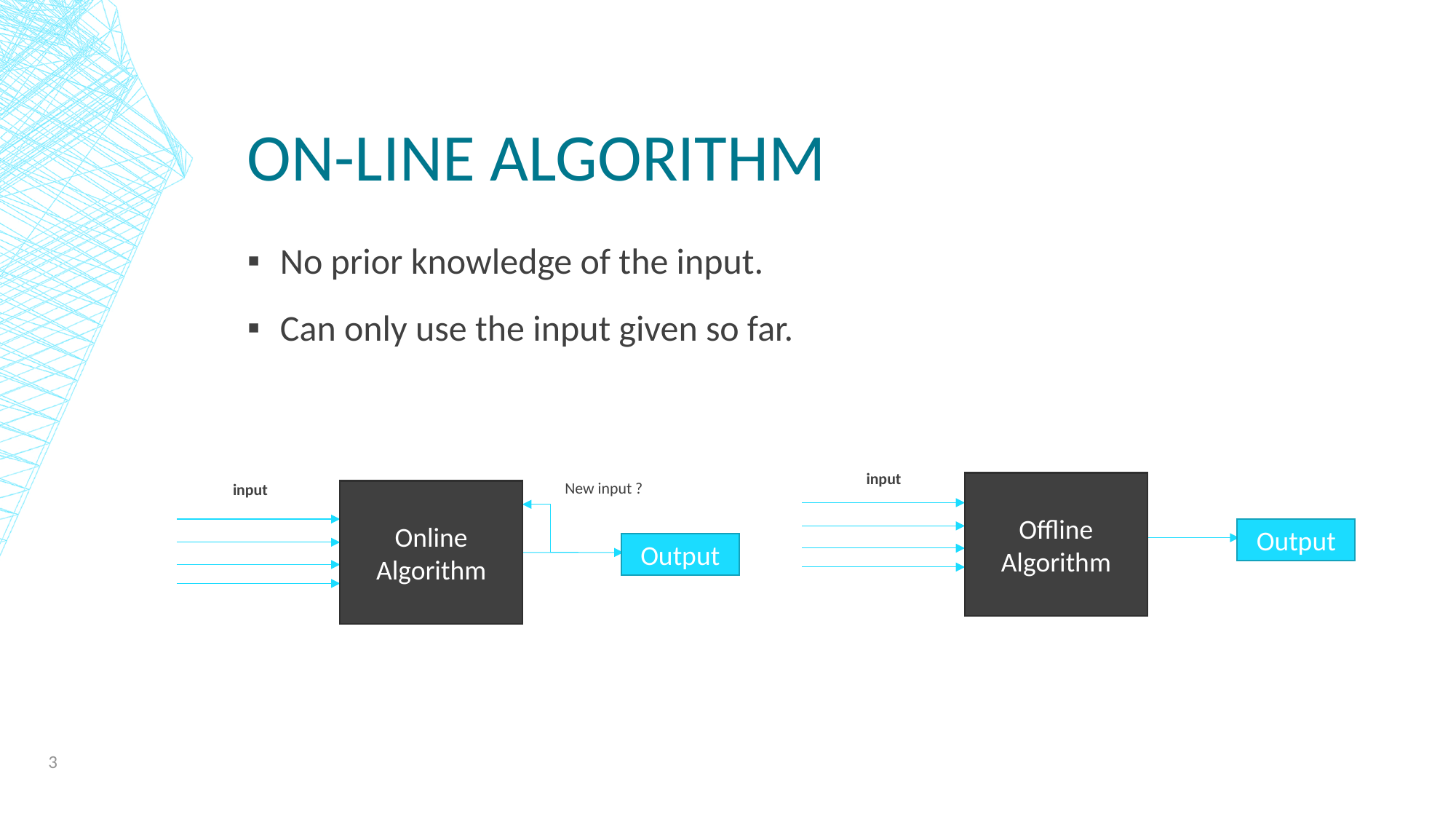

# On-line algorithm
No prior knowledge of the input.
Can only use the input given so far.
input
New input ?
Offline Algorithm
input
Online Algorithm
Output
Output
3